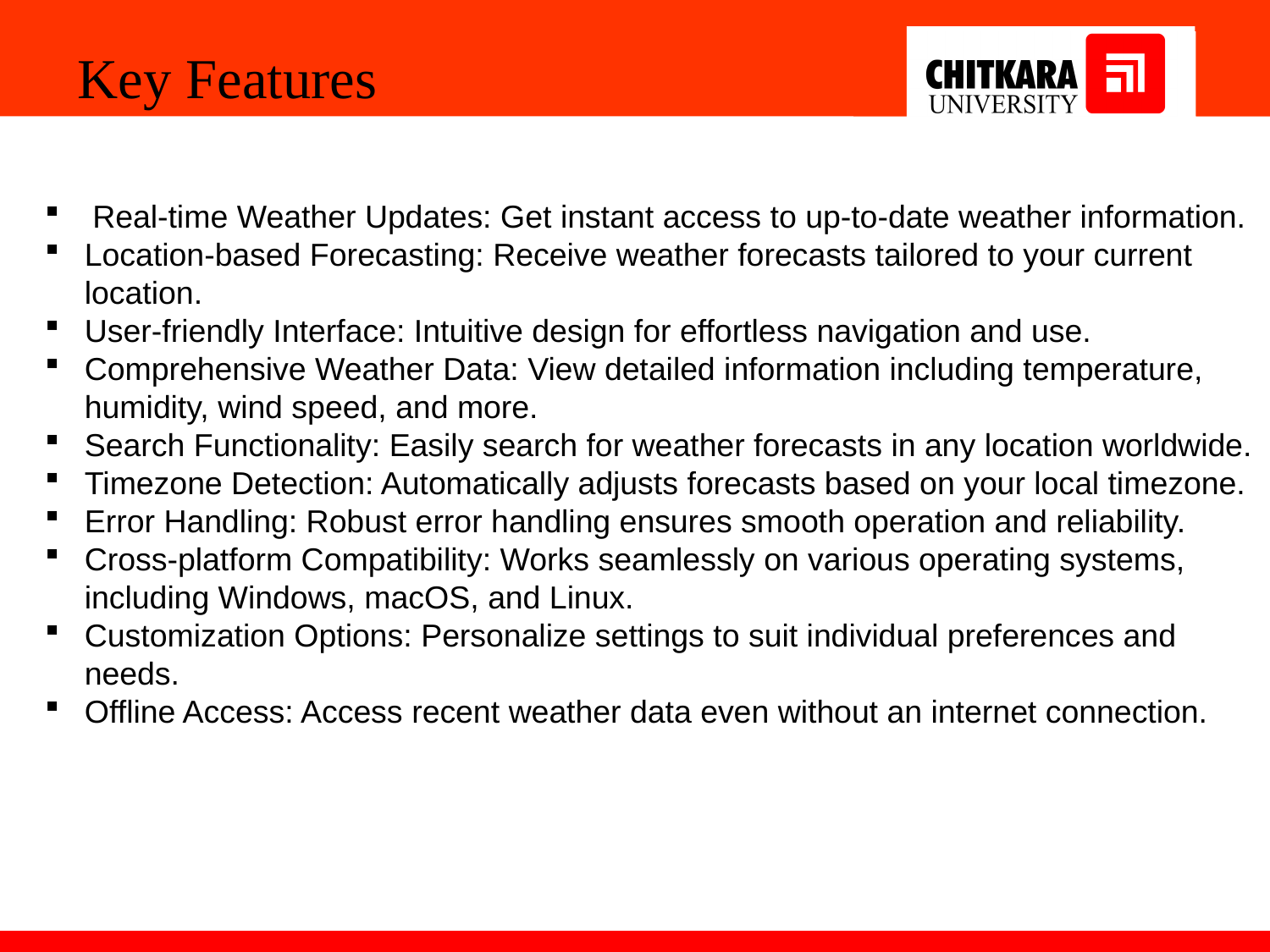

Real-time Weather Updates: Get instant access to up-to-date weather information.
Location-based Forecasting: Receive weather forecasts tailored to your current location.
User-friendly Interface: Intuitive design for effortless navigation and use.
Comprehensive Weather Data: View detailed information including temperature, humidity, wind speed, and more.
Search Functionality: Easily search for weather forecasts in any location worldwide.
Timezone Detection: Automatically adjusts forecasts based on your local timezone.
Error Handling: Robust error handling ensures smooth operation and reliability.
Cross-platform Compatibility: Works seamlessly on various operating systems, including Windows, macOS, and Linux.
Customization Options: Personalize settings to suit individual preferences and needs.
Offline Access: Access recent weather data even without an internet connection.

Key Features